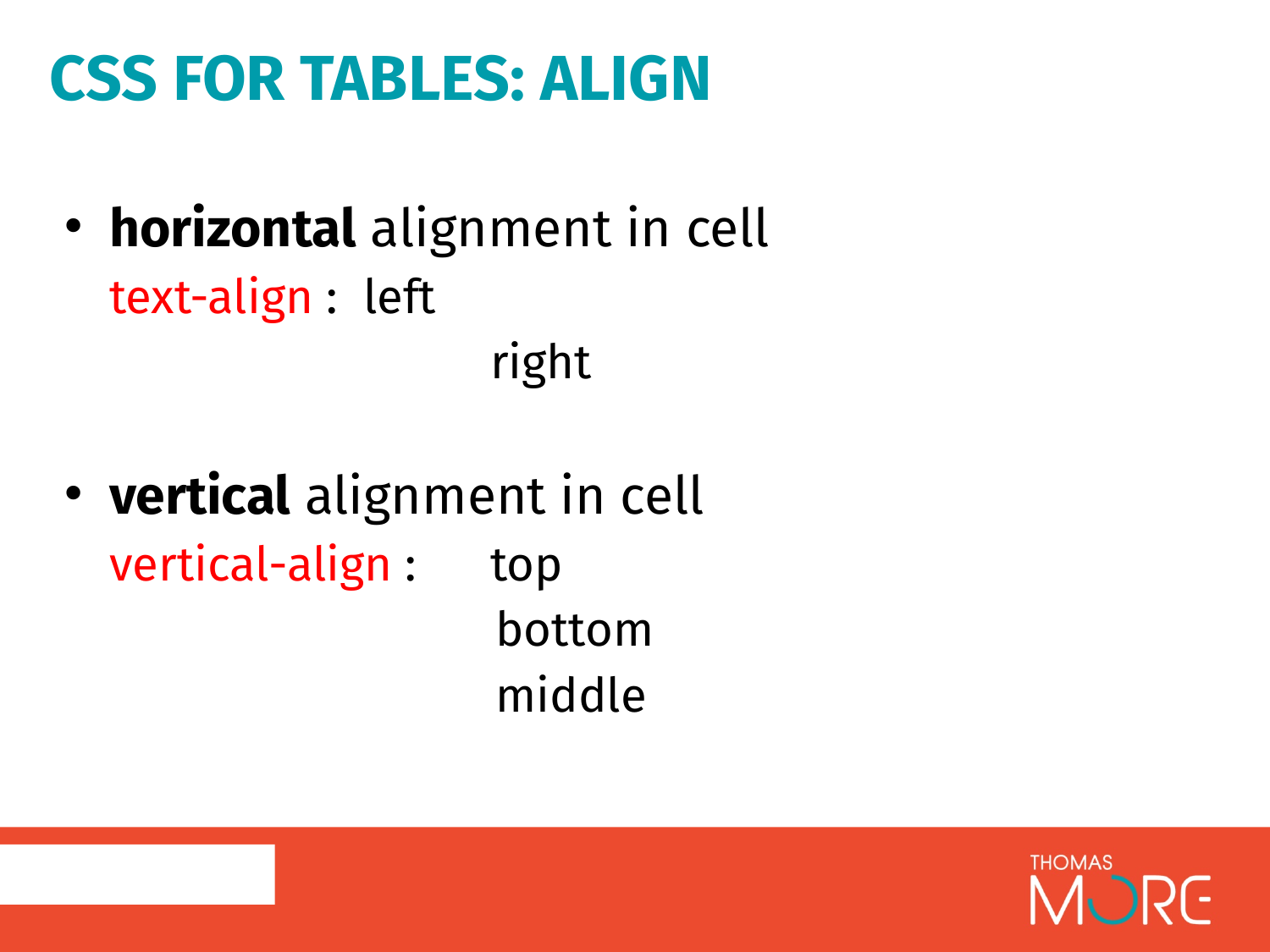

# CSS for tables: align
horizontal alignment in cell
text-align : 	left
		       	right

vertical alignment in cell
vertical-align : 	top
		      	bottom
		      	middle